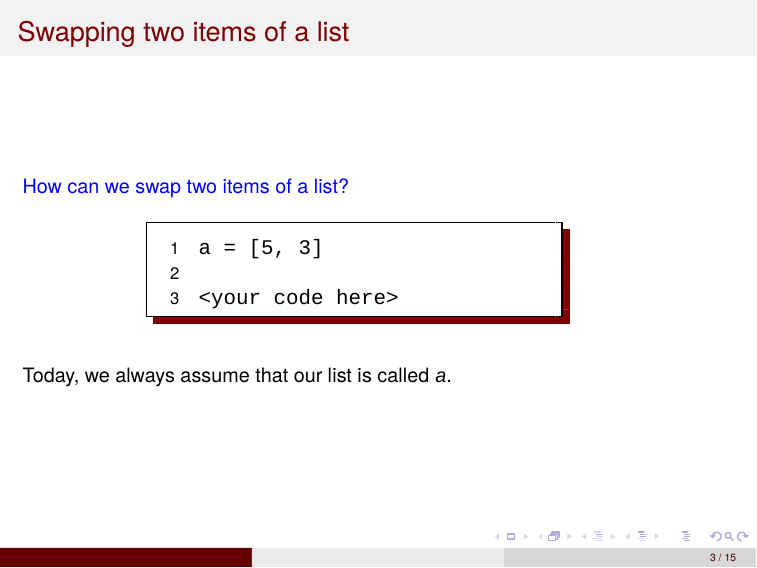

# Swapping two items of a list
How can we swap two items of a list?

1    a = [5, 3]
2
3    <your code here>

Today, we always assume that our list is called a.

3 / 15